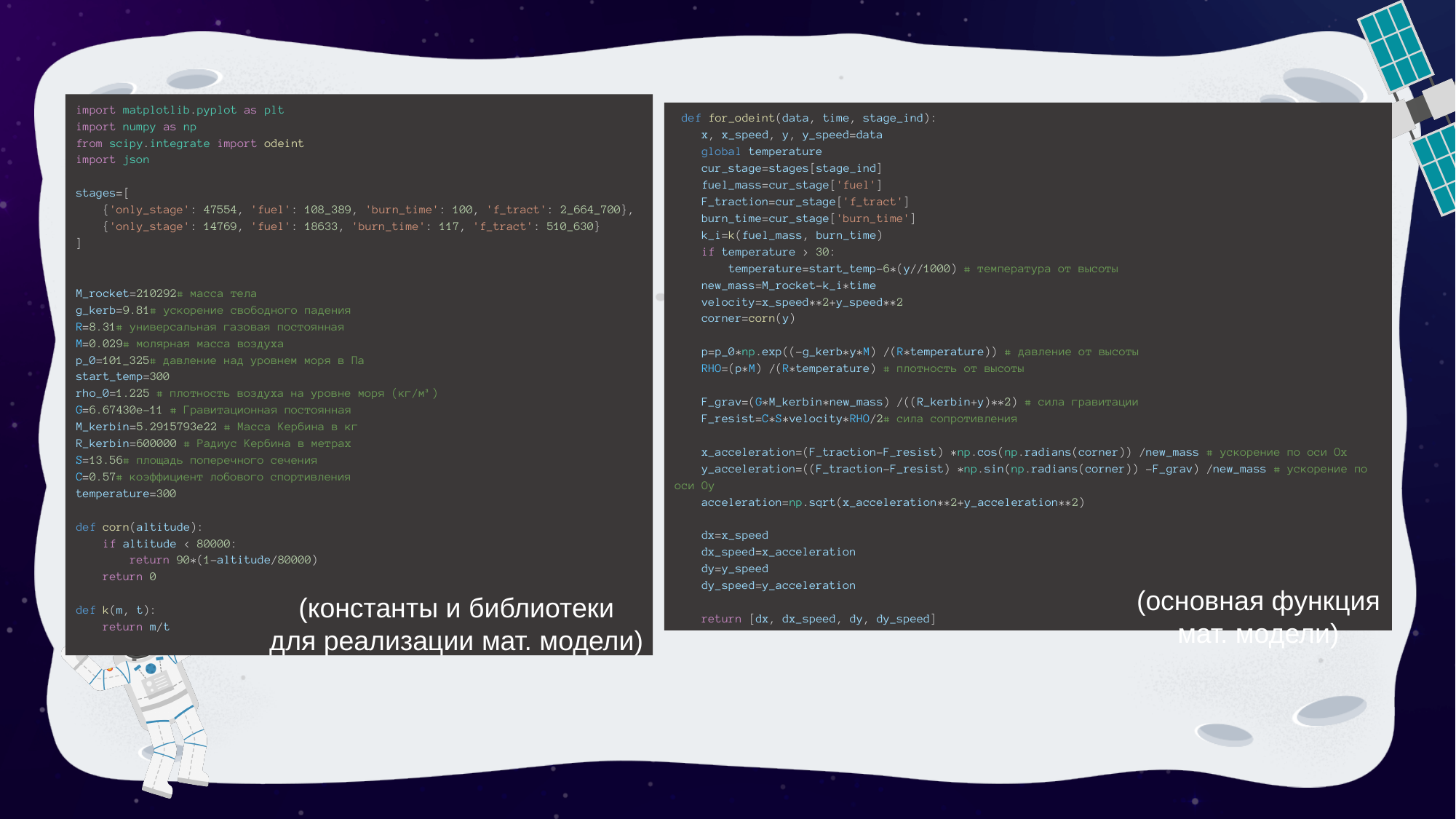

import matplotlib.pyplot as plt
import numpy as np
from scipy.integrate import odeint
import json

stages=[
    {'only_stage': 47554, 'fuel': 108_389, 'burn_time': 100, 'f_tract': 2_664_700},
    {'only_stage': 14769, 'fuel': 18633, 'burn_time': 117, 'f_tract': 510_630}
]

M_rocket=210292# масса тела
g_kerb=9.81# ускорение свободного падения
R=8.31# универсальная газовая постоянная
M=0.029# молярная масса воздуха
p_0=101_325# давление над уровнем моря в Па
start_temp=300
rho_0=1.225 # плотность воздуха на уровне моря (кг/м³)
G=6.67430e-11 # Гравитационная постоянная
M_kerbin=5.2915793e22 # Масса Кербина в кг
R_kerbin=600000 # Радиус Кербина в метрах
S=13.56# площадь поперечного сечения
C=0.57# коэффициент лобового спортивления
temperature=300

def corn(altitude):
    if altitude < 80000:
        return 90*(1-altitude/80000)
    return 0
def k(m, t):
    return m/t

 def for_odeint(data, time, stage_ind):
    x, x_speed, y, y_speed=data
    global temperature
    cur_stage=stages[stage_ind]
    fuel_mass=cur_stage['fuel']
    F_traction=cur_stage['f_tract']
    burn_time=cur_stage['burn_time']
    k_i=k(fuel_mass, burn_time)
    if temperature > 30:
        temperature=start_temp-6*(y//1000) # температура от высоты
    new_mass=M_rocket-k_i*time
    velocity=x_speed**2+y_speed**2
    corner=corn(y)

    p=p_0*np.exp((-g_kerb*y*M) /(R*temperature)) # давление от высоты
    RHO=(p*M) /(R*temperature) # плотность от высоты

    F_grav=(G*M_kerbin*new_mass) /((R_kerbin+y)**2) # сила гравитации
    F_resist=C*S*velocity*RHO/2# сила сопротивления

    x_acceleration=(F_traction-F_resist) *np.cos(np.radians(corner)) /new_mass # ускорение по оси Ох
    y_acceleration=((F_traction-F_resist) *np.sin(np.radians(corner)) -F_grav) /new_mass # ускорение по оси Оу
    acceleration=np.sqrt(x_acceleration**2+y_acceleration**2)

    dx=x_speed
    dx_speed=x_acceleration
    dy=y_speed
    dy_speed=y_acceleration

    return [dx, dx_speed, dy, dy_speed]
(основная функция
мат. модели)
(константы и библиотеки
для реализации мат. модели)